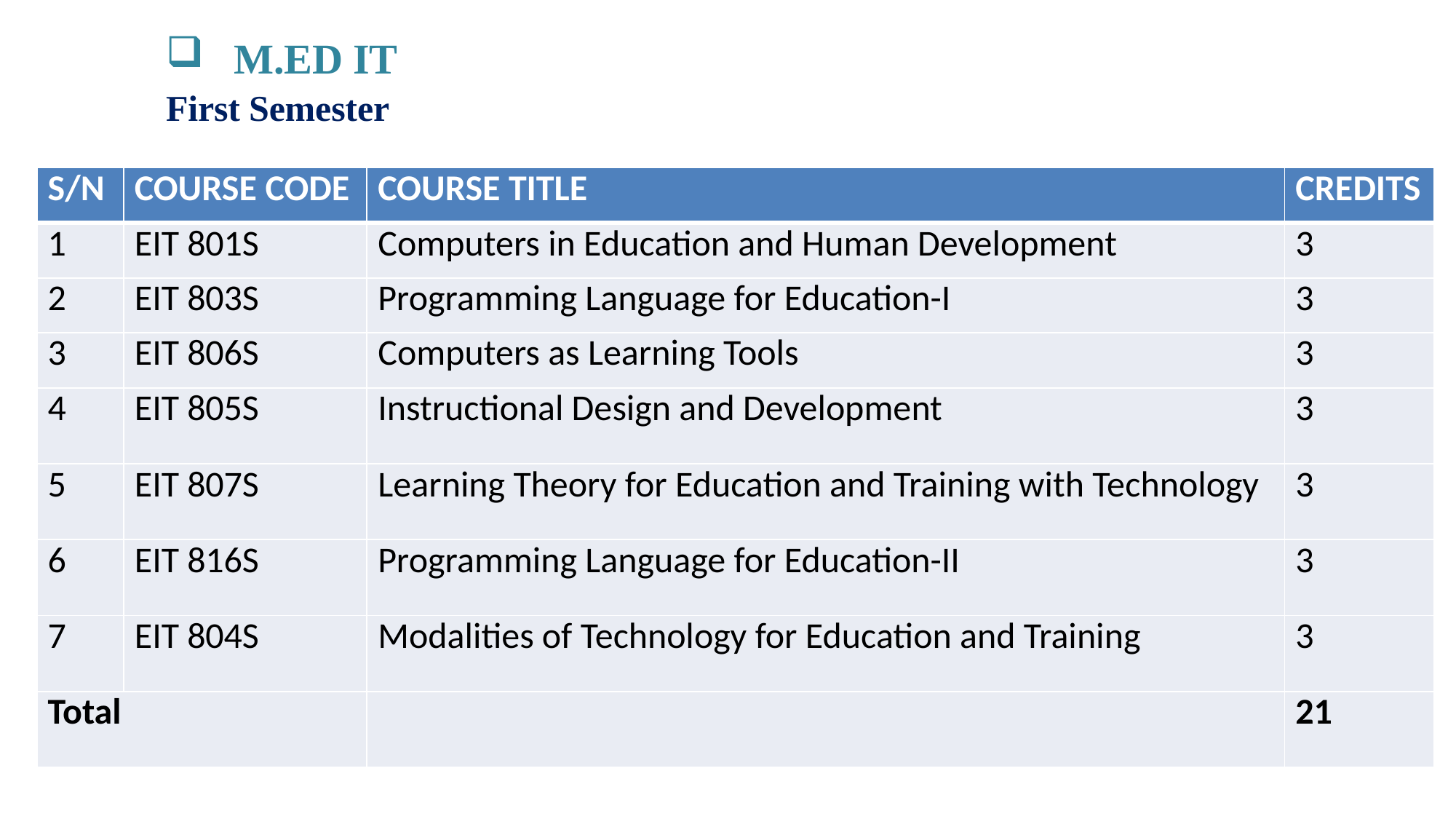

M.ED IT
First Semester
| S/N | COURSE CODE | COURSE TITLE | CREDITS |
| --- | --- | --- | --- |
| 1 | EIT 801S | Computers in Education and Human Development | 3 |
| 2 | EIT 803S | Programming Language for Education-I | 3 |
| 3 | EIT 806S | Computers as Learning Tools | 3 |
| 4 | EIT 805S | Instructional Design and Development | 3 |
| 5 | EIT 807S | Learning Theory for Education and Training with Technology | 3 |
| 6 | EIT 816S | Programming Language for Education-II | 3 |
| 7 | EIT 804S | Modalities of Technology for Education and Training | 3 |
| Total |  |  | 21 |
5TH  FEBRUARY, 2022
7